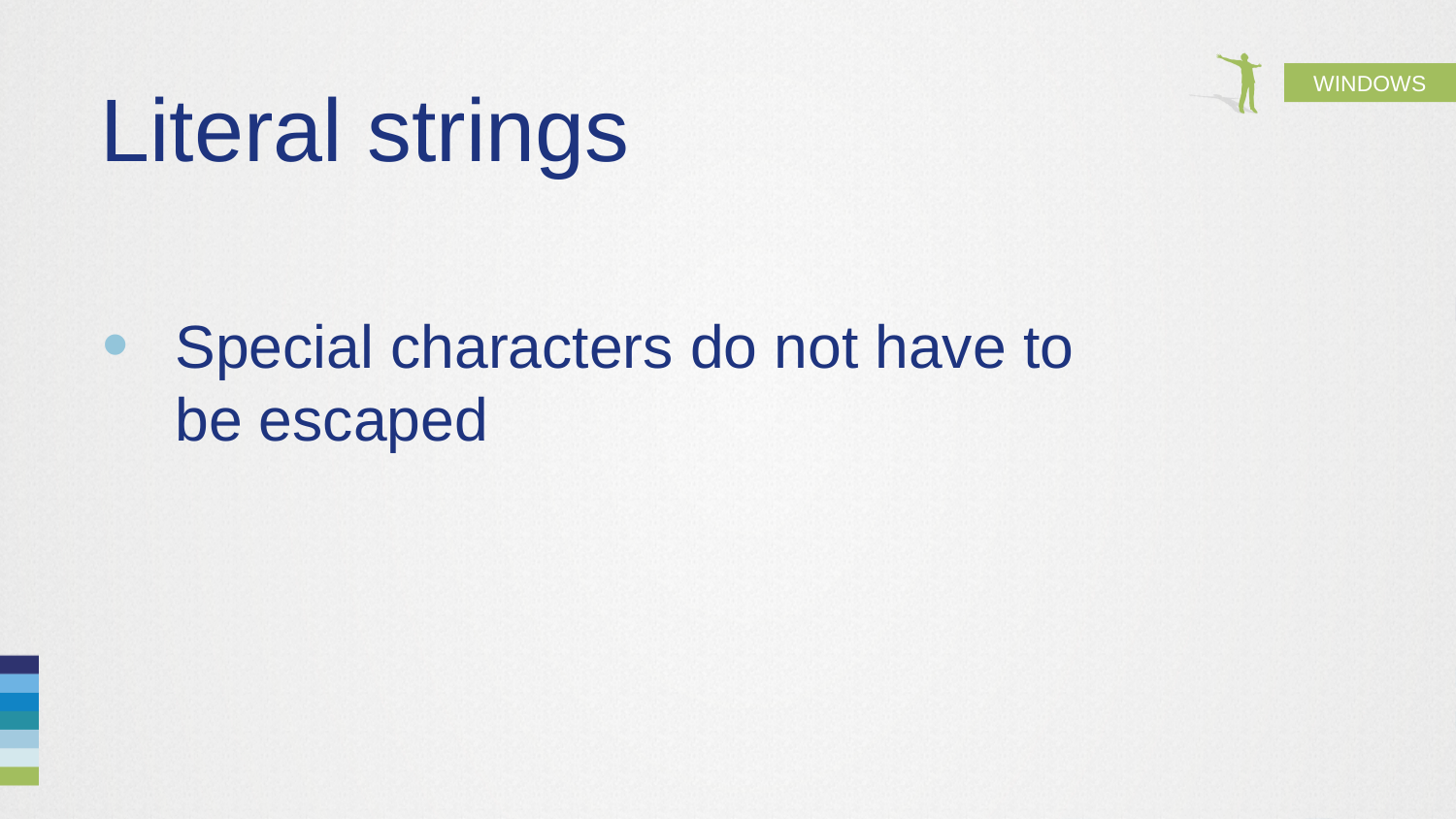

# Literal strings

Special characters do not have to be escaped